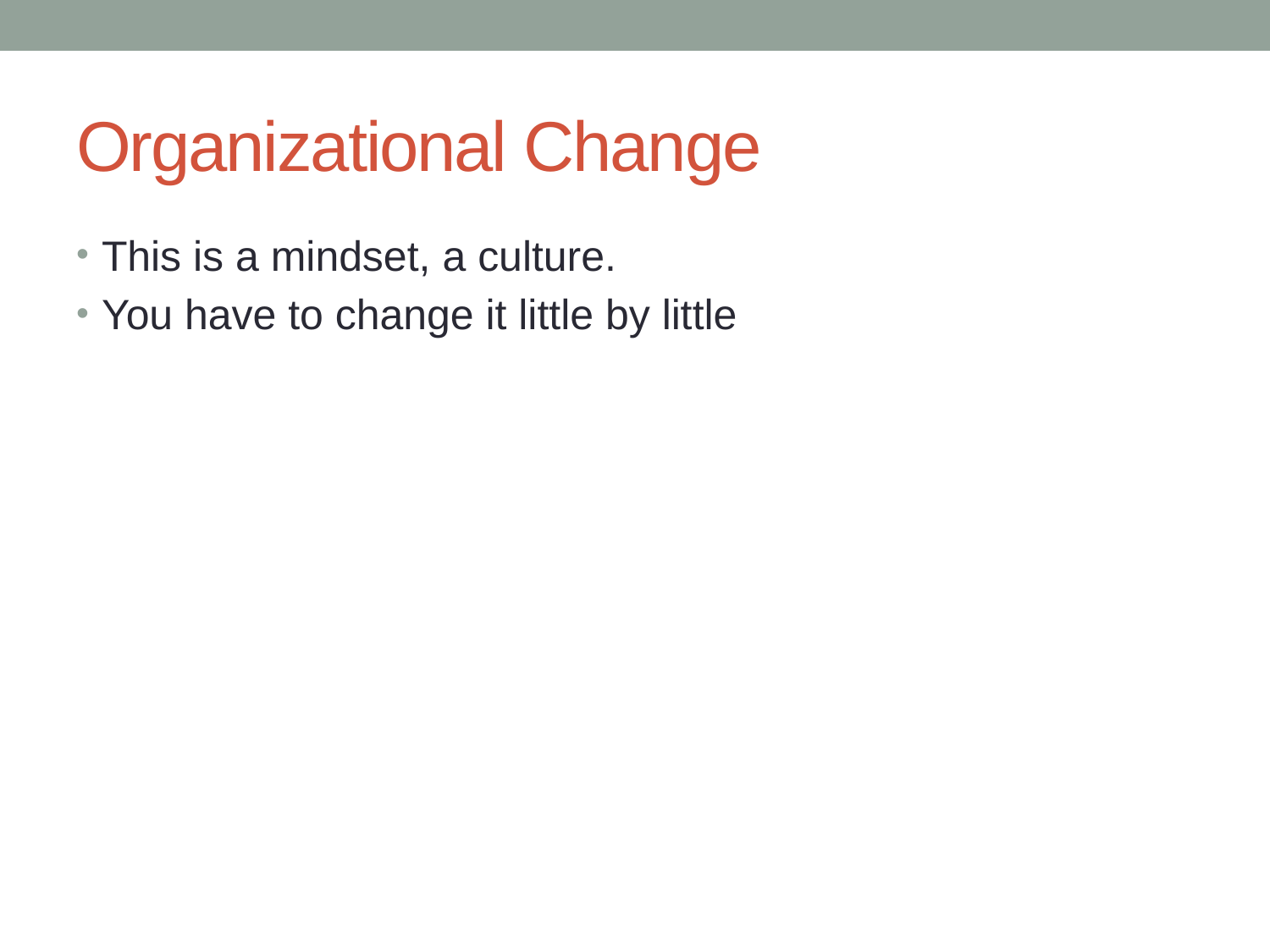

# Organizational Change
This is a mindset, a culture.
You have to change it little by little